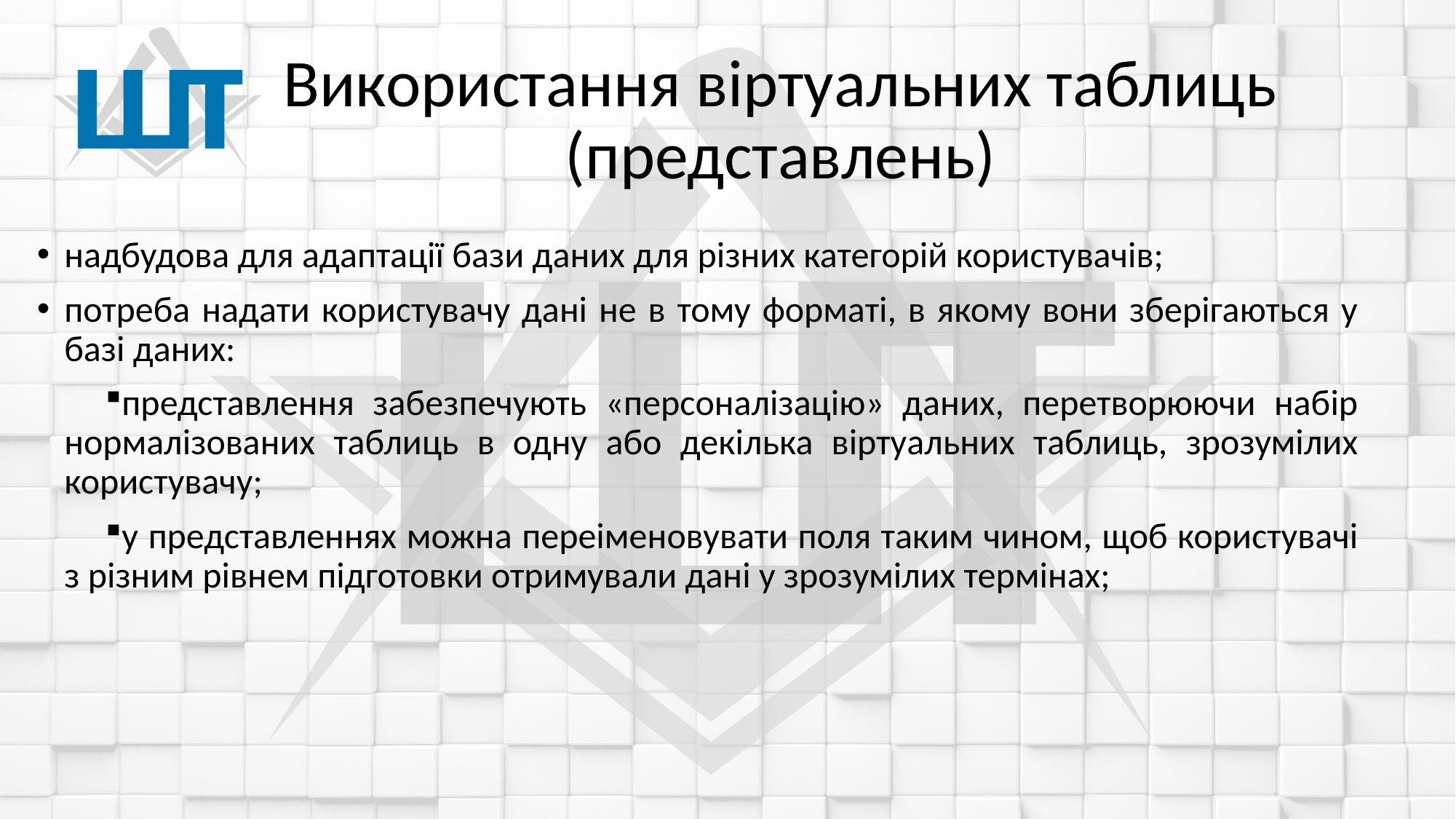

# Використання віртуальних таблиць (представлень)
надбудова для адаптації бази даних для різних категорій користувачів;
потреба надати користувачу дані не в тому форматі, в якому вони зберігаються у базі даних:
представлення забезпечують «персоналізацію» даних, перетворюючи набір нормалізованих таблиць в одну або декілька віртуальних таблиць, зрозумілих користувачу;
у представленнях можна переіменовувати поля таким чином, щоб користувачі з різним рівнем підготовки отримували дані у зрозумілих термінах;